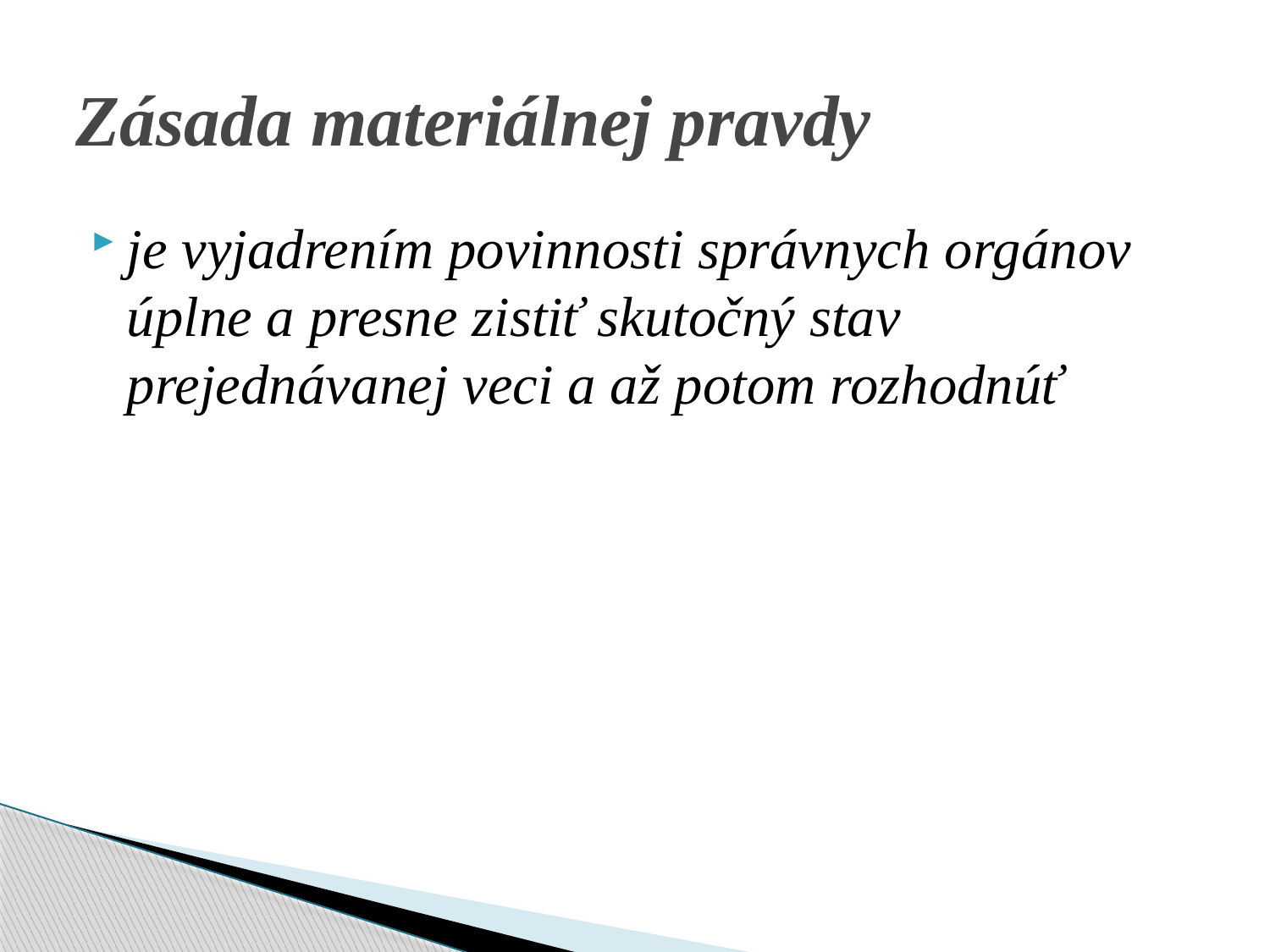

# Zásada materiálnej pravdy
je vyjadrením povinnosti správnych orgánov úplne a presne zistiť skutočný stav prejednávanej veci a až potom rozhodnúť